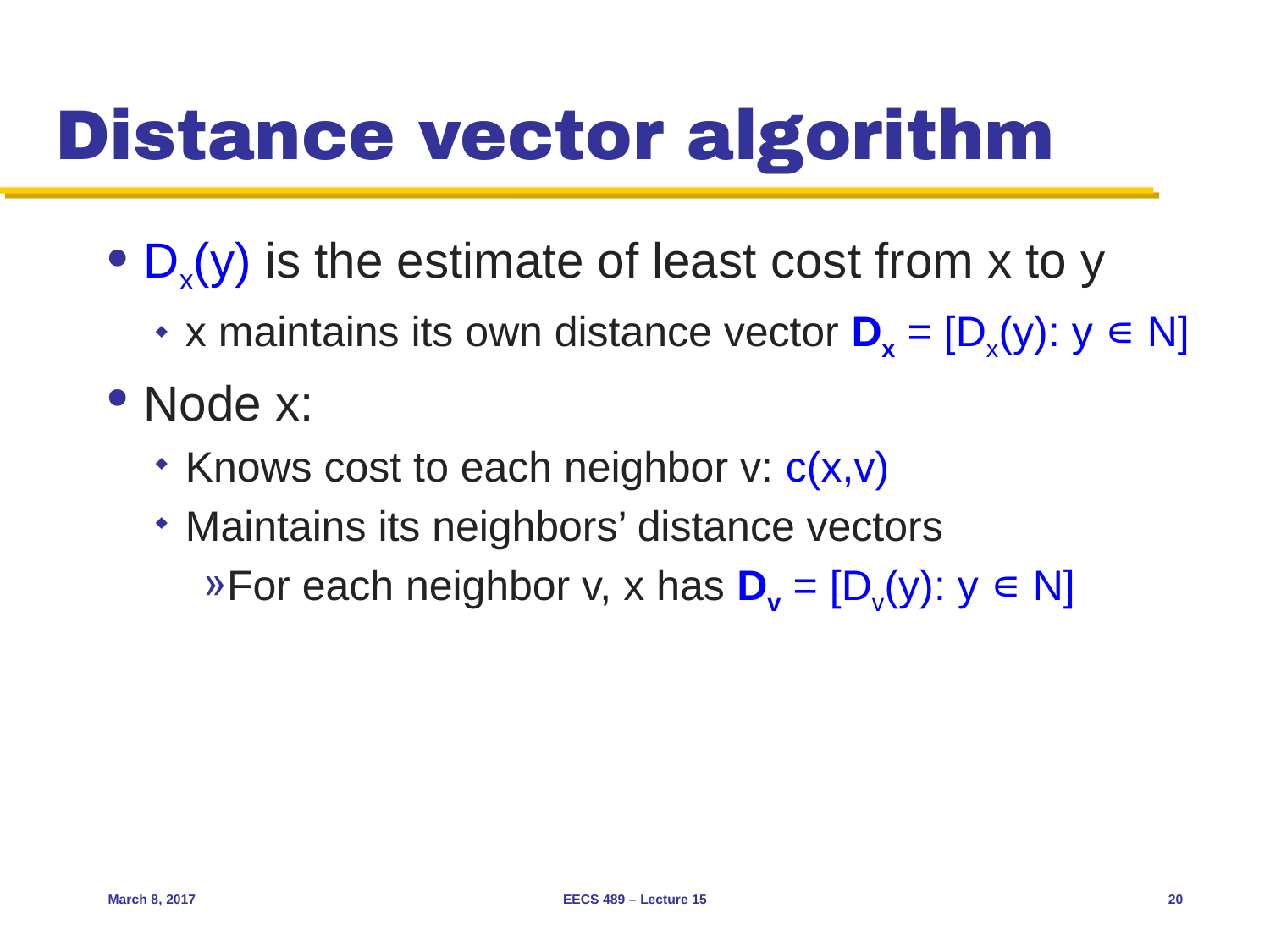

# Distance vector algorithm
Dx(y) is the estimate of least cost from x to y
x maintains its own distance vector Dx = [Dx(y): y ∊ N]
Node x:
Knows cost to each neighbor v: c(x,v)
Maintains its neighbors’ distance vectors
For each neighbor v, x has Dv = [Dv(y): y ∊ N]

March 8, 2017
EECS 489 – Lecture 15
20